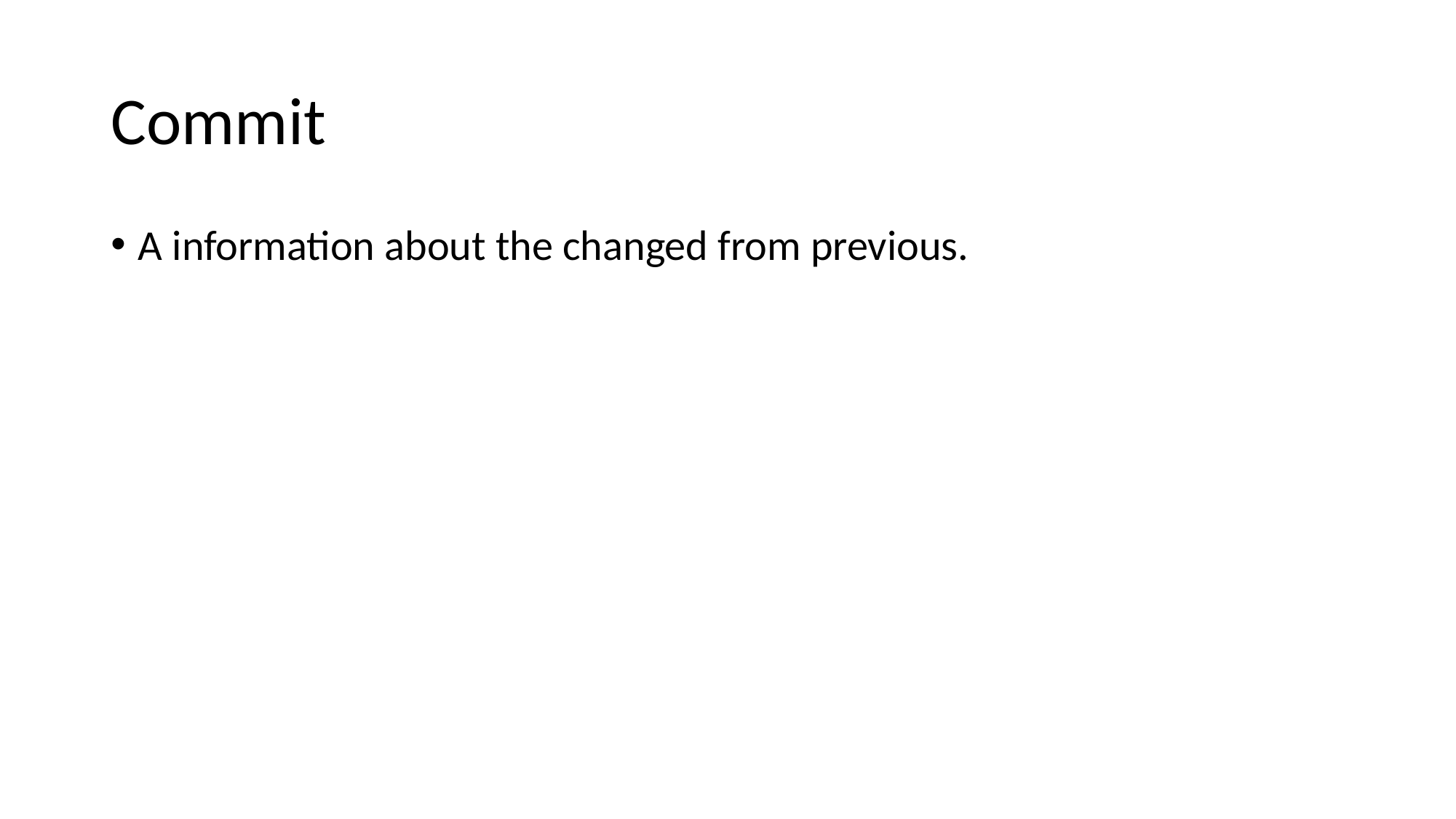

# Commit
A information about the changed from previous.